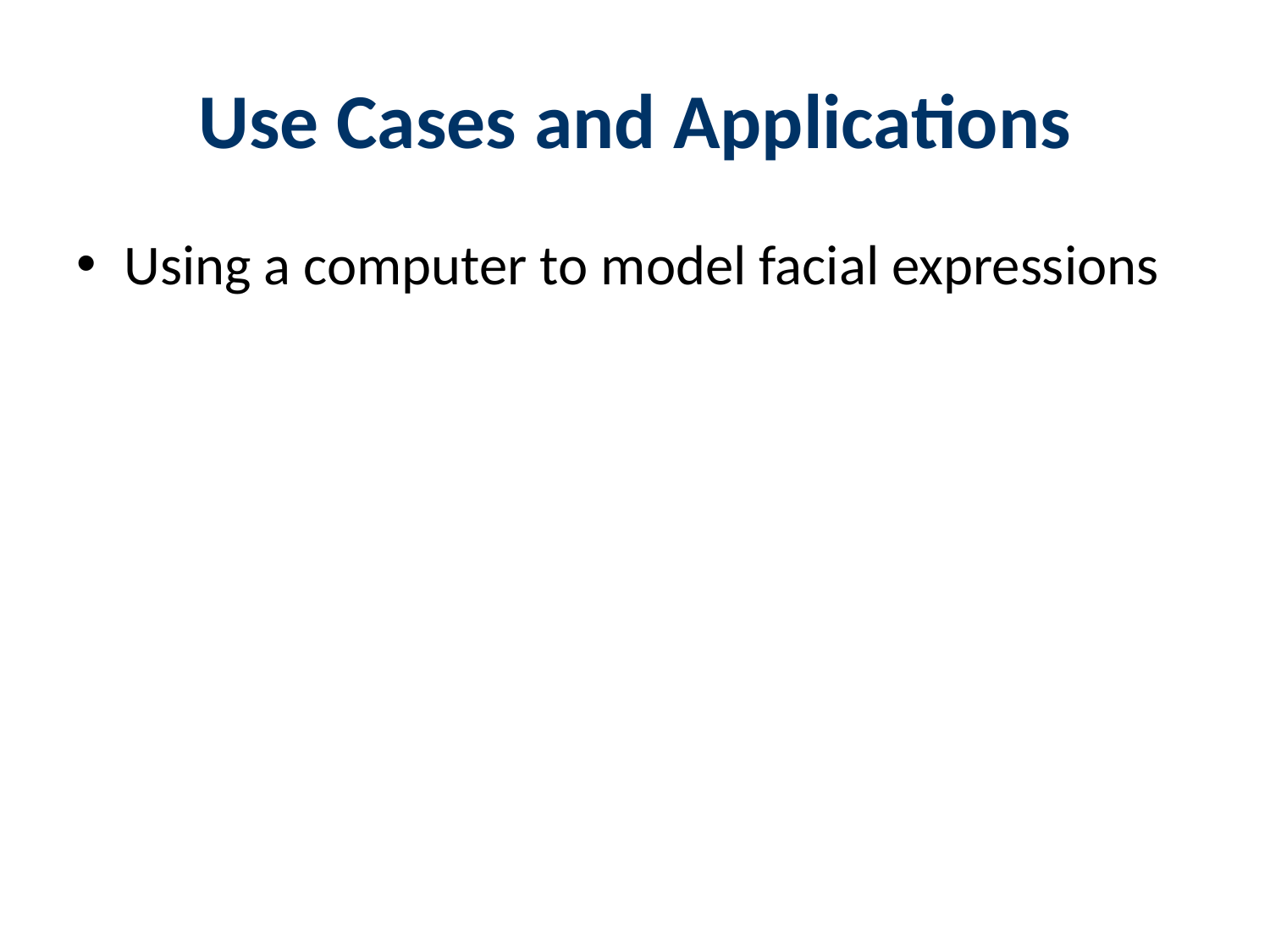

# Use Cases and Applications
Using a computer to model facial expressions